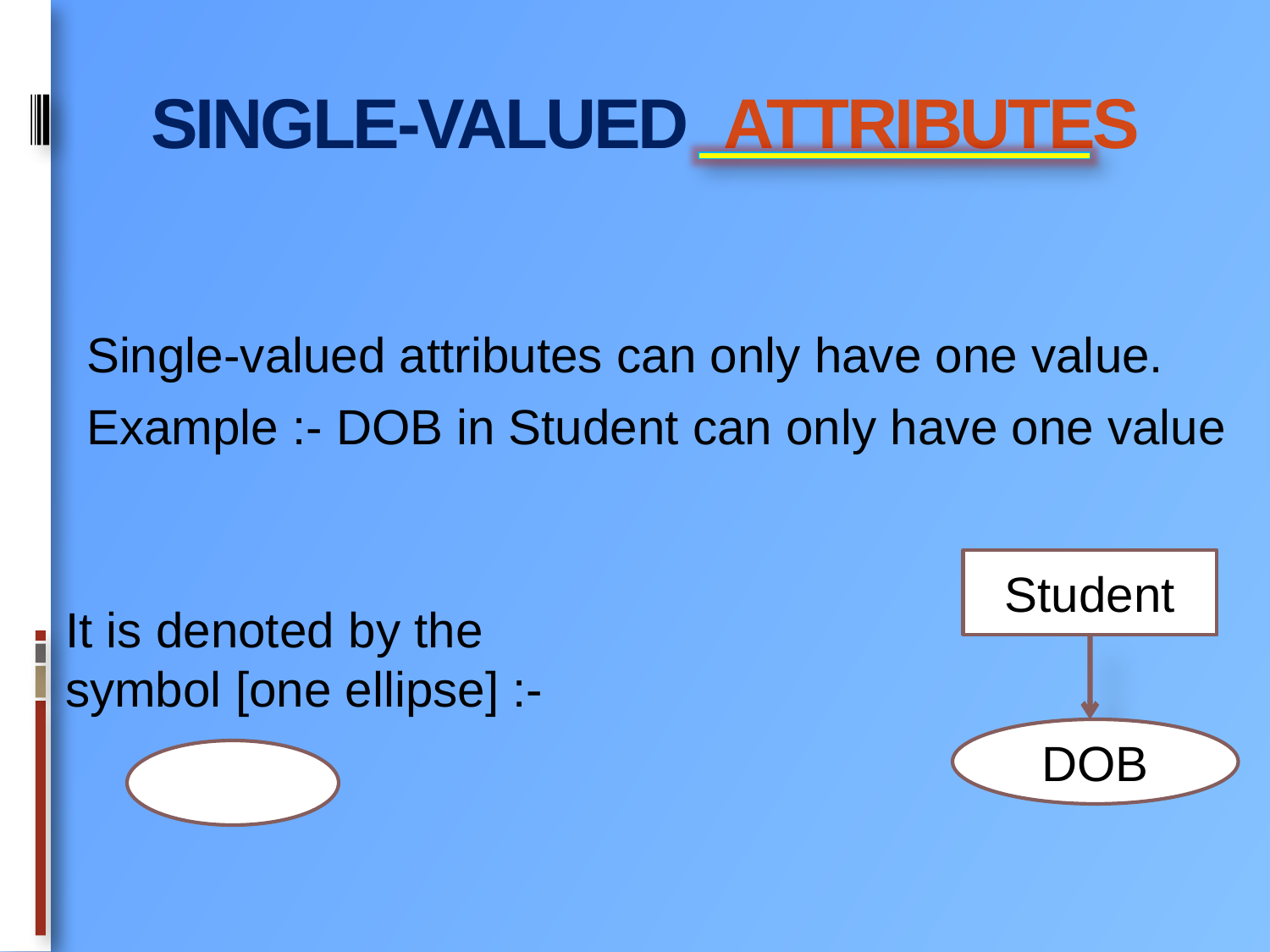

# Single-valued  Attributes

Single-valued attributes can only have one value.
Example :- DOB in Student can only have one value
Student

It is denoted by the symbol [one ellipse] :-
DOB